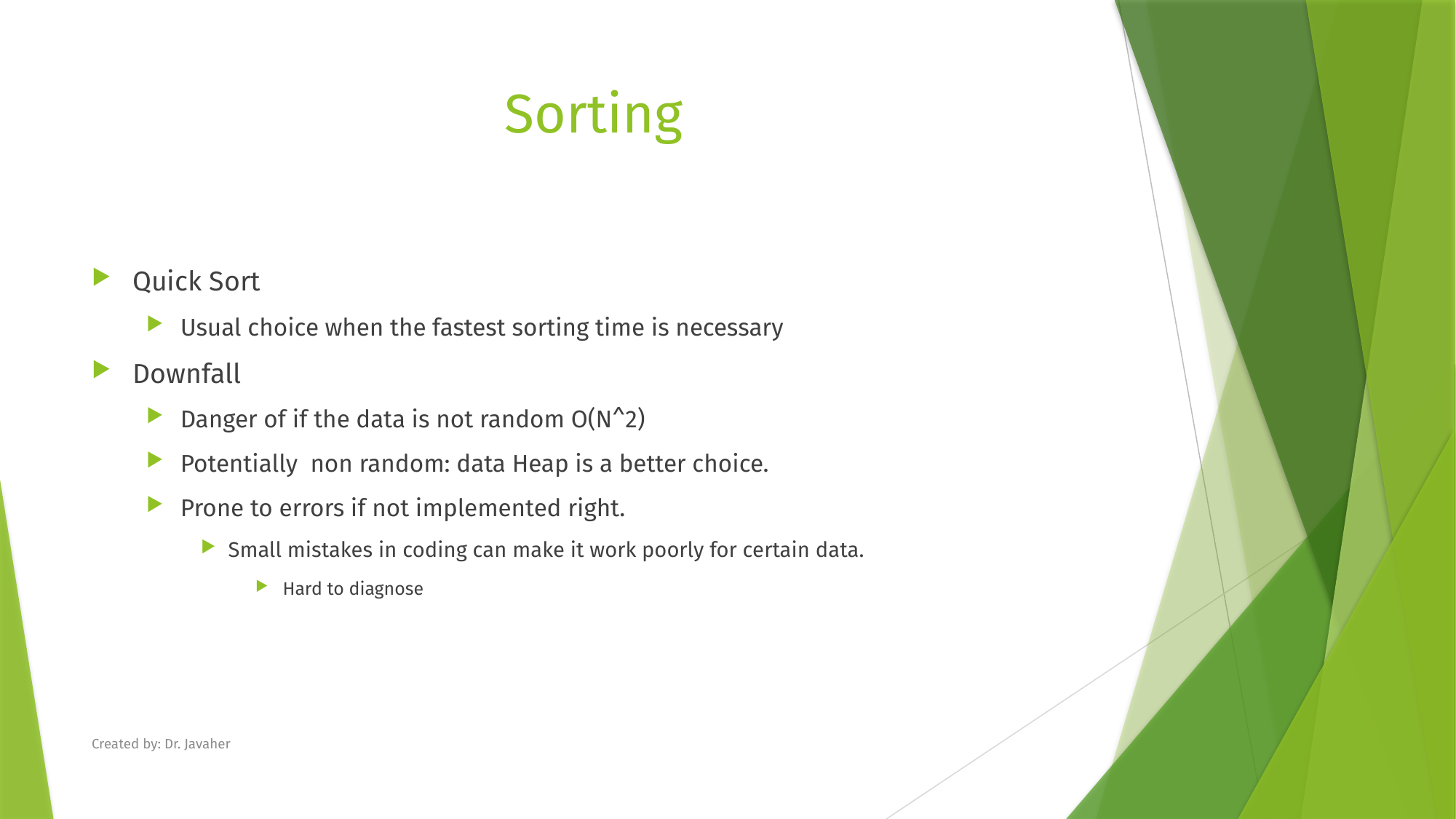

# Sorting
Quick Sort
Usual choice when the fastest sorting time is necessary
Downfall
Danger of if the data is not random O(N^2)
Potentially  non random: data Heap is a better choice.
Prone to errors if not implemented right.
Small mistakes in coding can make it work poorly for certain data.
Hard to diagnose

Created by: Dr. Javaher